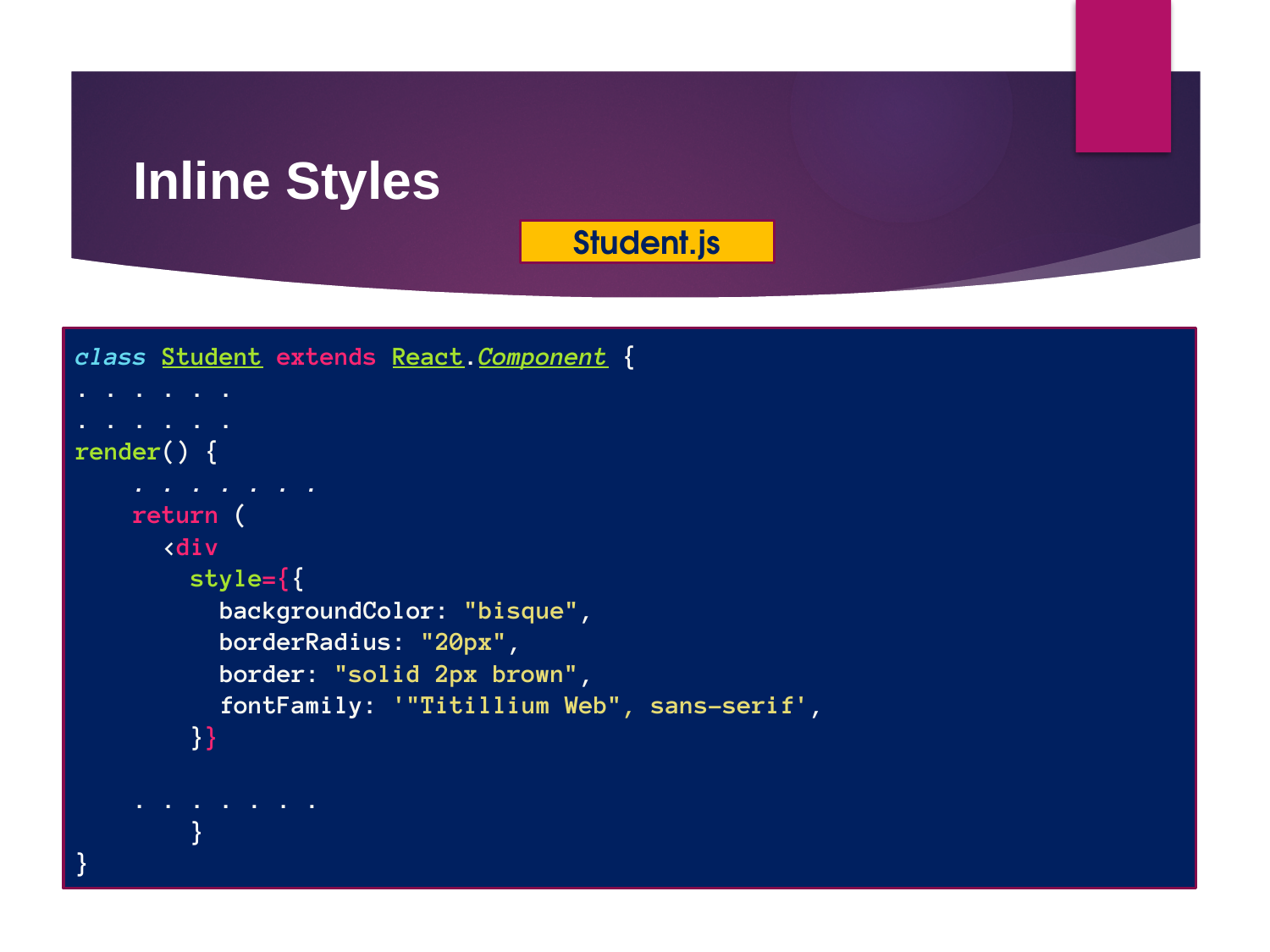

#
Inline Styles
Student.js
class Student extends React.Component {
. . . . . .
. . . . . .
render() {
    . . . . . . .
    return (
      <div
        style={{
          backgroundColor: "bisque",
          borderRadius: "20px",
          border: "solid 2px brown",
          fontFamily: '"Titillium Web", sans-serif',
        }}

    . . . . . . .
        }
}